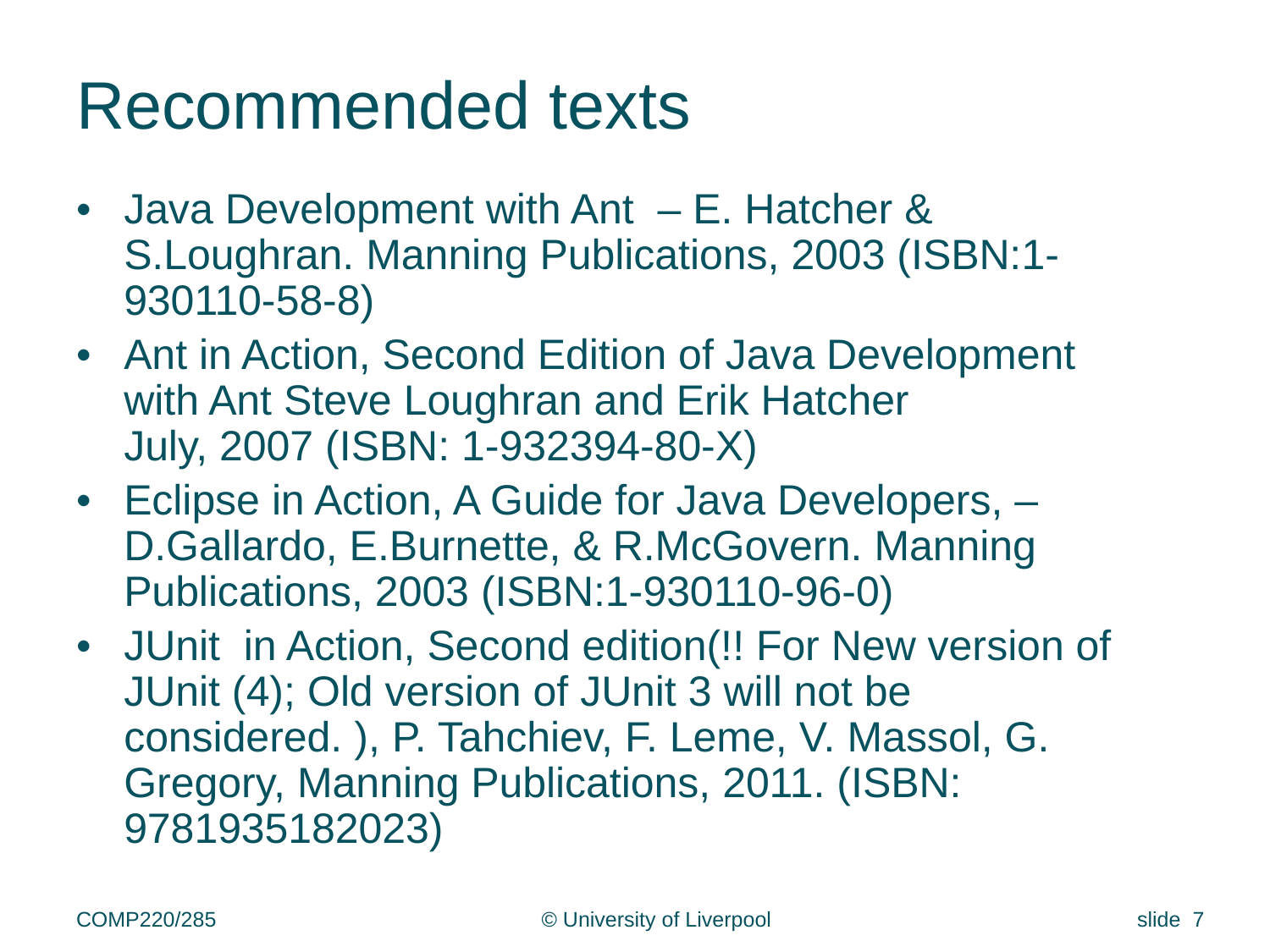

# Recommended texts
Java Development with Ant  – E. Hatcher & S.Loughran. Manning Publications, 2003 (ISBN:1-930110-58-8)
Ant in Action, Second Edition of Java Development with Ant Steve Loughran and Erik Hatcher
July, 2007 (ISBN: 1-932394-80-X)
Eclipse in Action, A Guide for Java Developers, – D.Gallardo, E.Burnette, & R.McGovern. Manning Publications, 2003 (ISBN:1-930110-96-0)
JUnit  in Action, Second edition(!! For New version of JUnit (4); Old version of JUnit 3 will not be considered. ), P. Tahchiev, F. Leme, V. Massol, G. Gregory, Manning Publications, 2011. (ISBN: 9781935182023)
COMP220/285
© University of Liverpool
slide  7